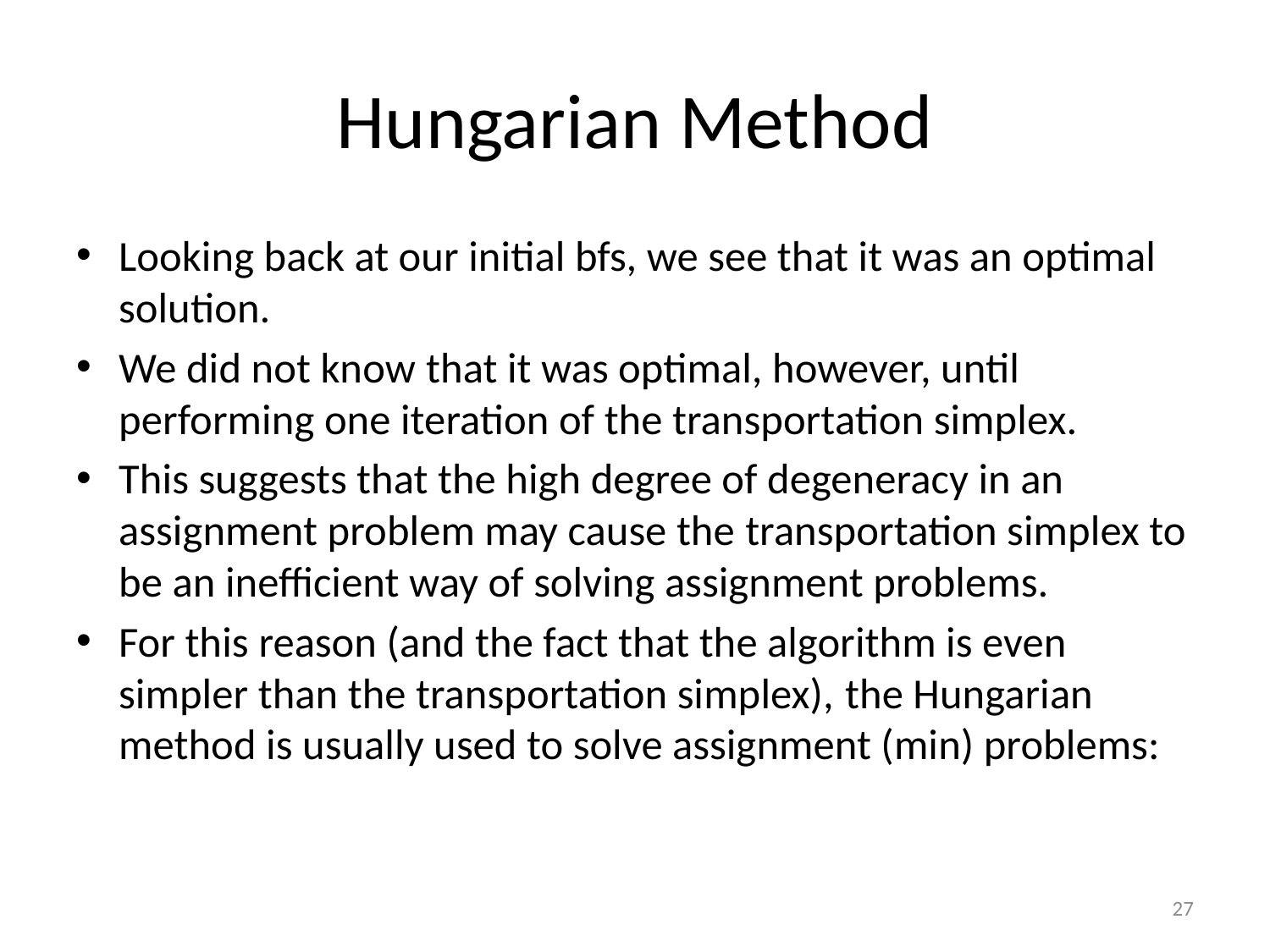

# Hungarian Method
Looking back at our initial bfs, we see that it was an optimal solution.
We did not know that it was optimal, however, until performing one iteration of the transportation simplex.
This suggests that the high degree of degeneracy in an assignment problem may cause the transportation simplex to be an inefficient way of solving assignment problems.
For this reason (and the fact that the algorithm is even simpler than the transportation simplex), the Hungarian method is usually used to solve assignment (min) problems:
27